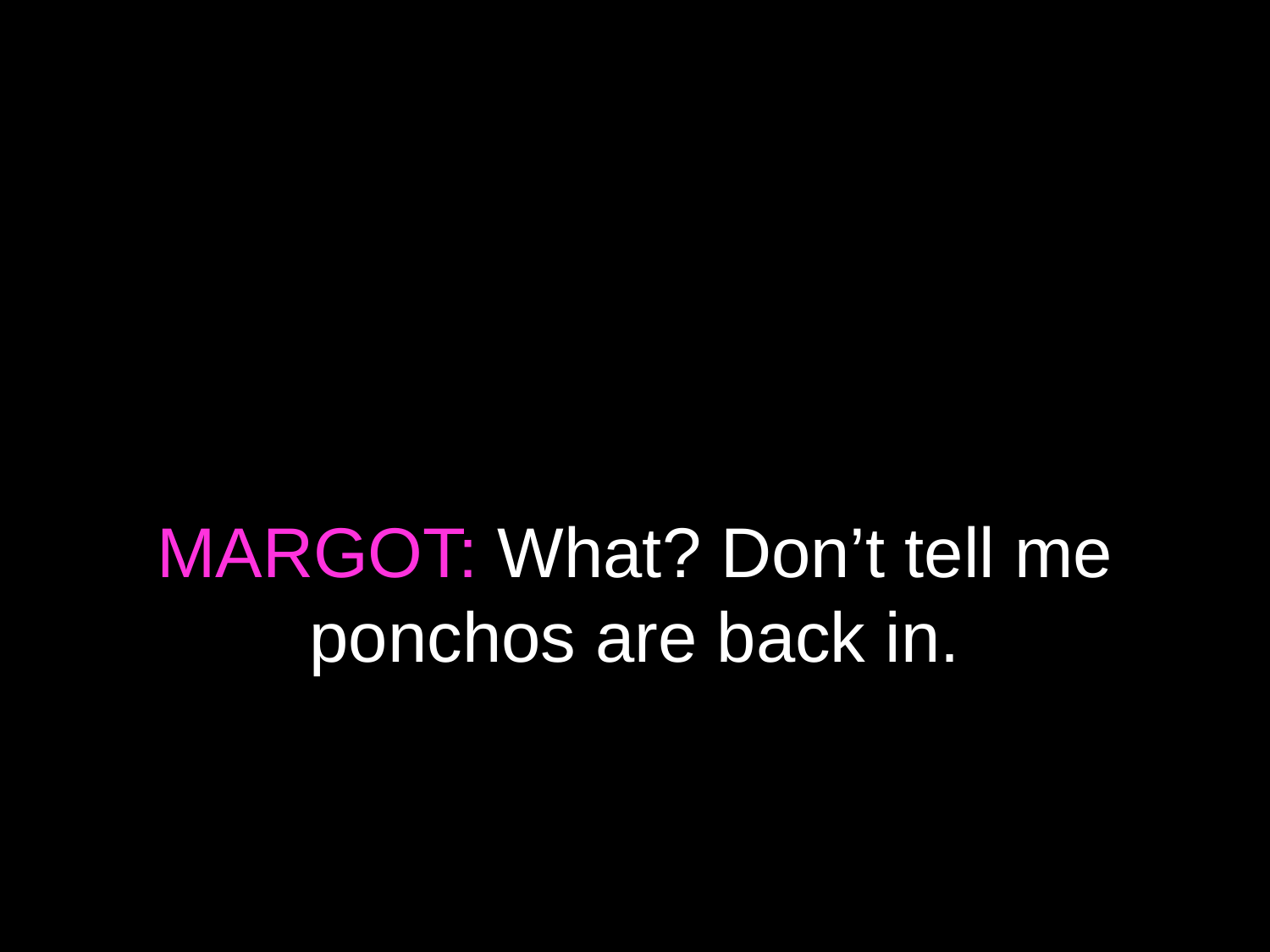

# MARGOT: What? Don’t tell me ponchos are back in.